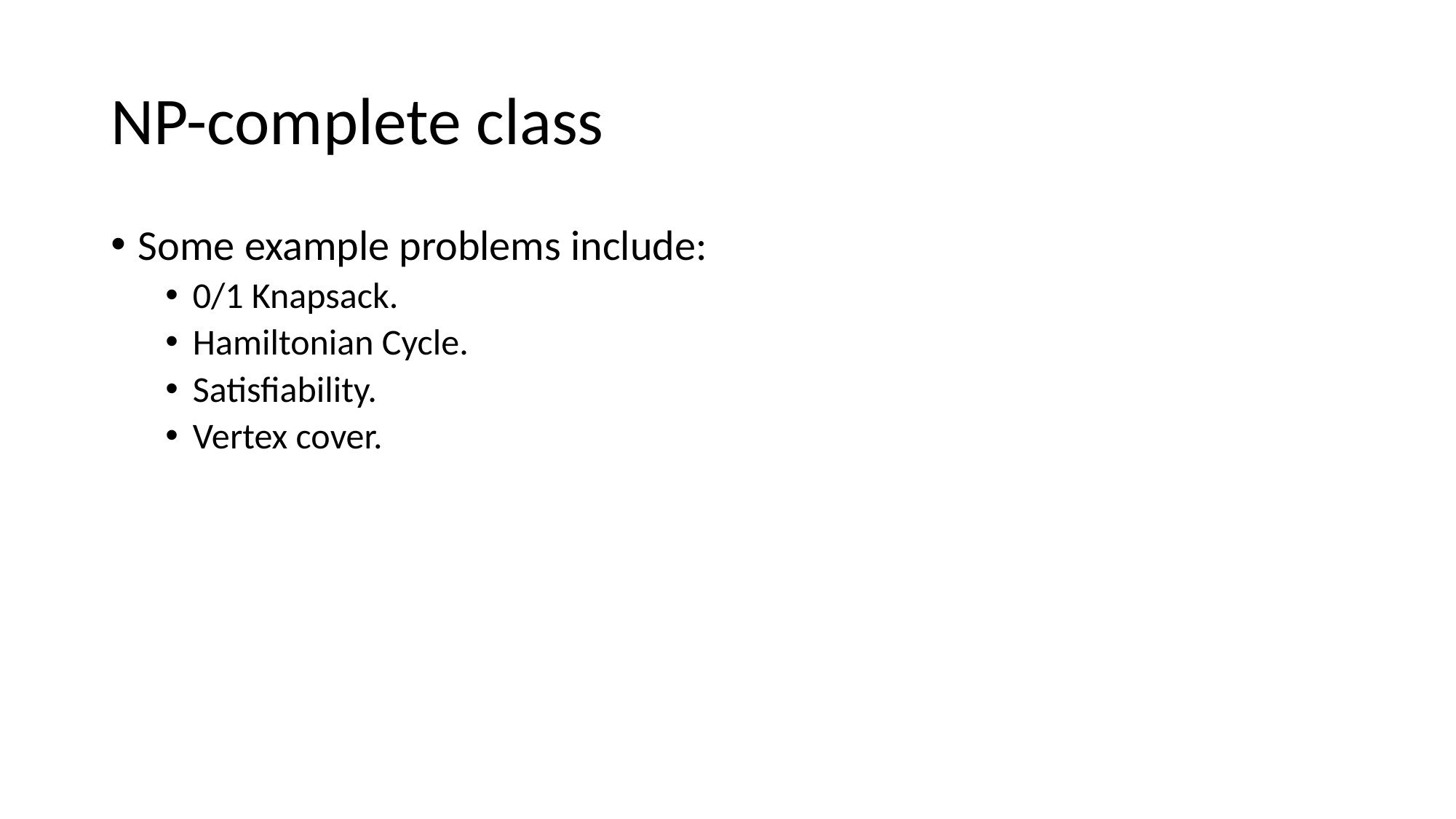

# NP-complete class
Some example problems include:
0/1 Knapsack.
Hamiltonian Cycle.
Satisfiability.
Vertex cover.